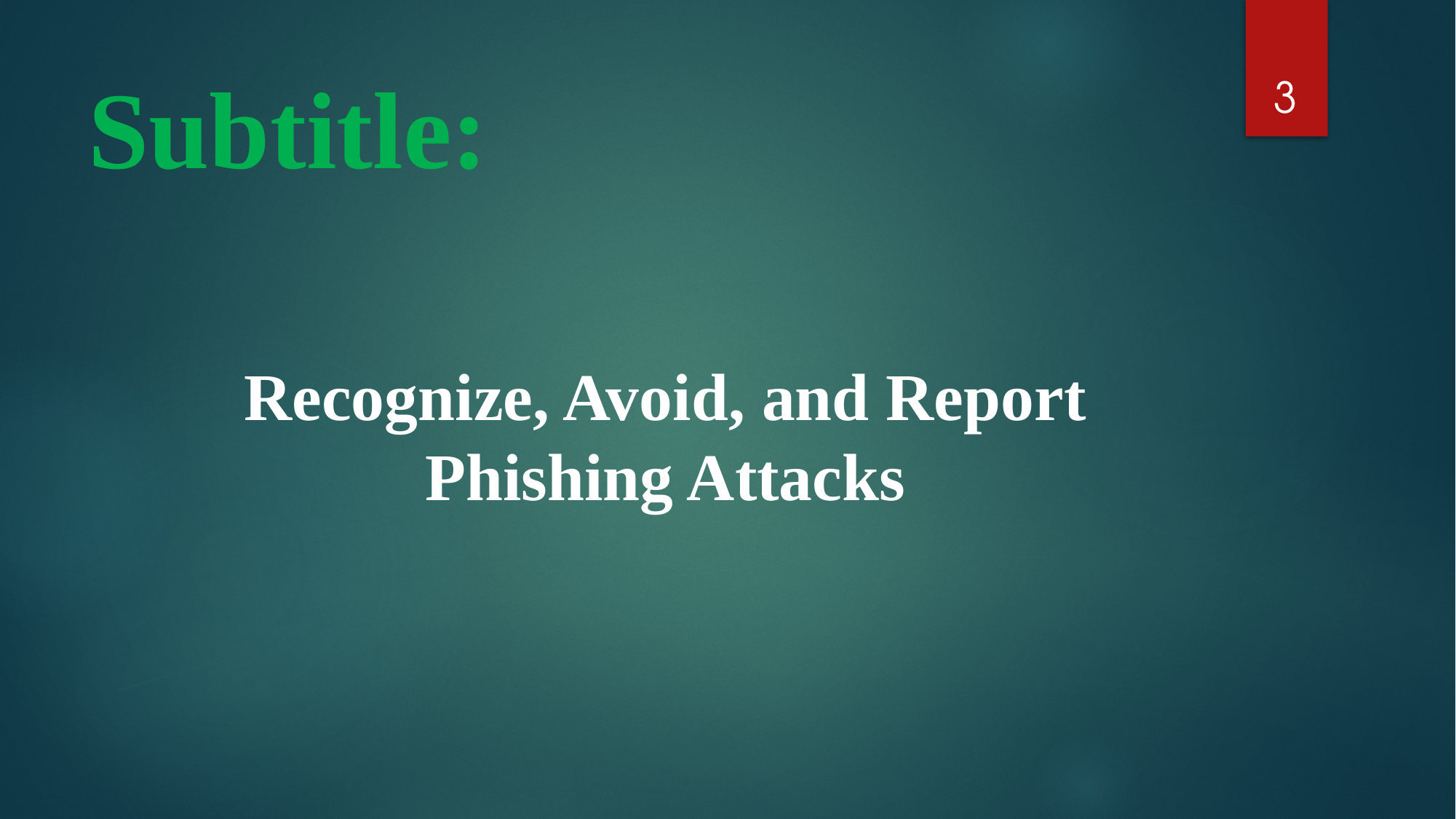

3
# Subtitle:

Recognize, Avoid, and Report Phishing Attacks